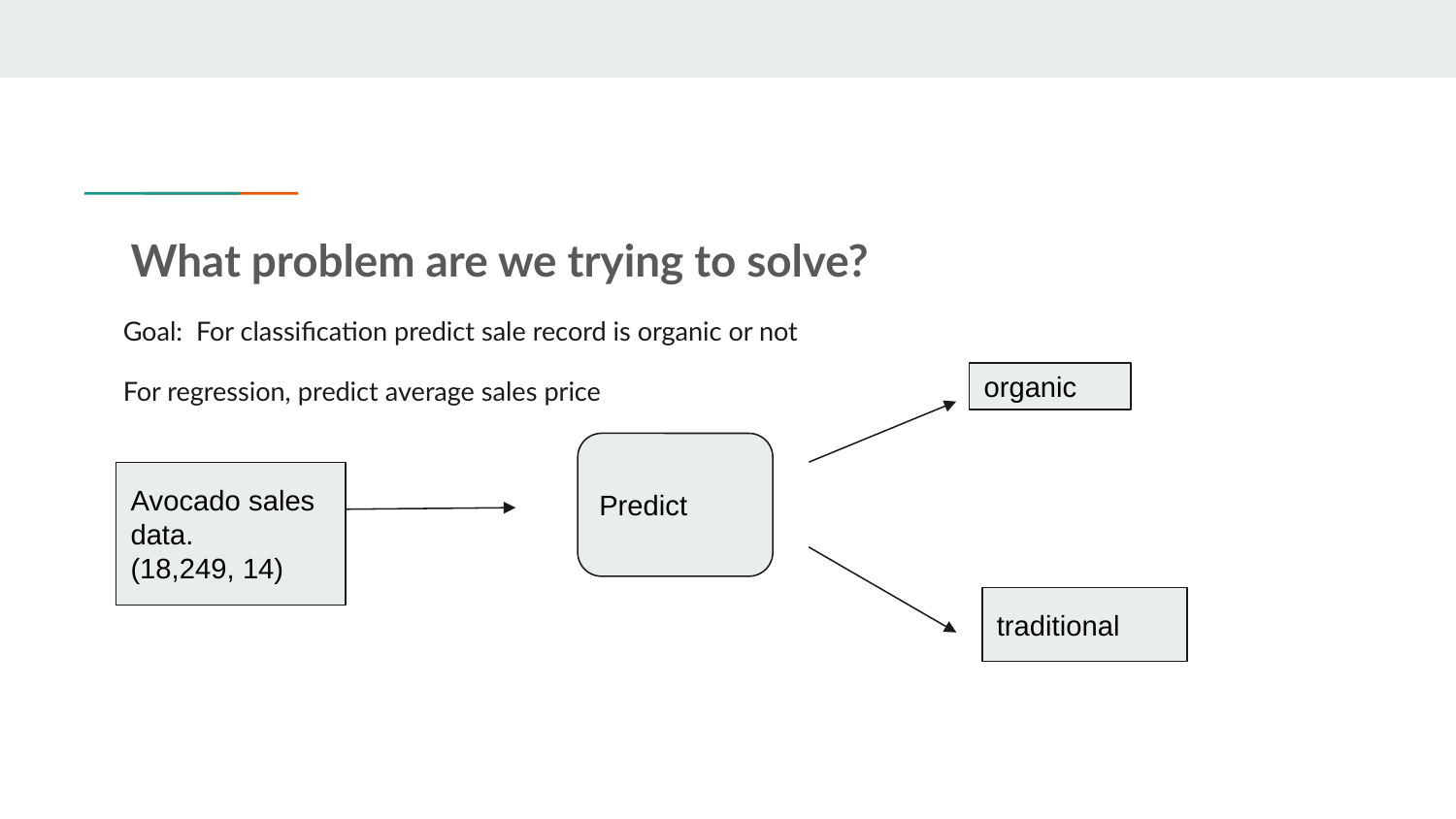

# What problem are we trying to solve?
Goal:  For classification predict sale record is organic or not
For regression, predict average sales price

organic
Predict
Avocado sales data.
(18,249, 14)
traditional